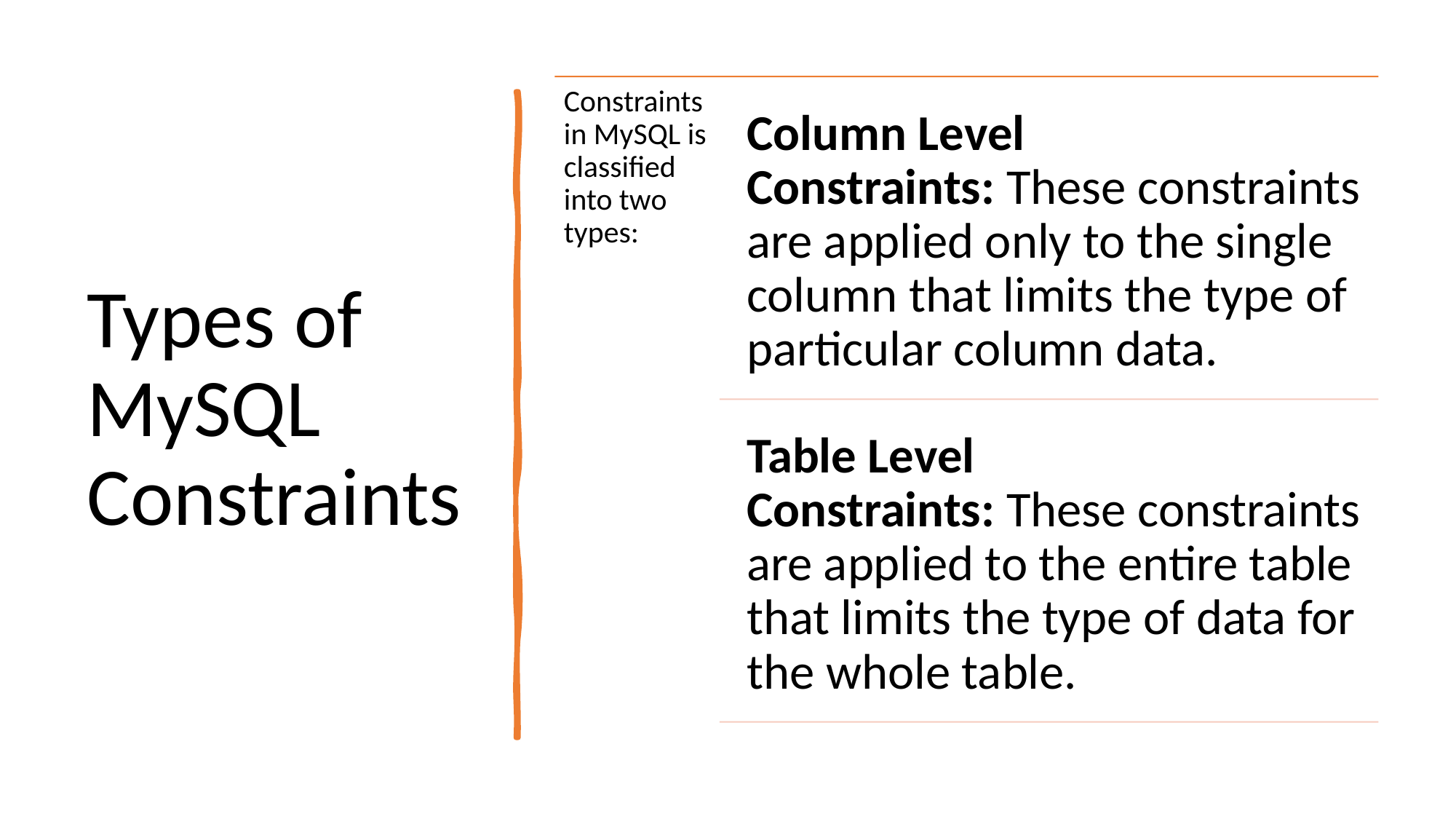

Constraints in MySQL is classified into two types:
Column Level Constraints: These constraints are applied only to the single column that limits the type of particular column data.
Table Level Constraints: These constraints are applied to the entire table that limits the type of data for the whole table.
# Types of MySQL Constraints